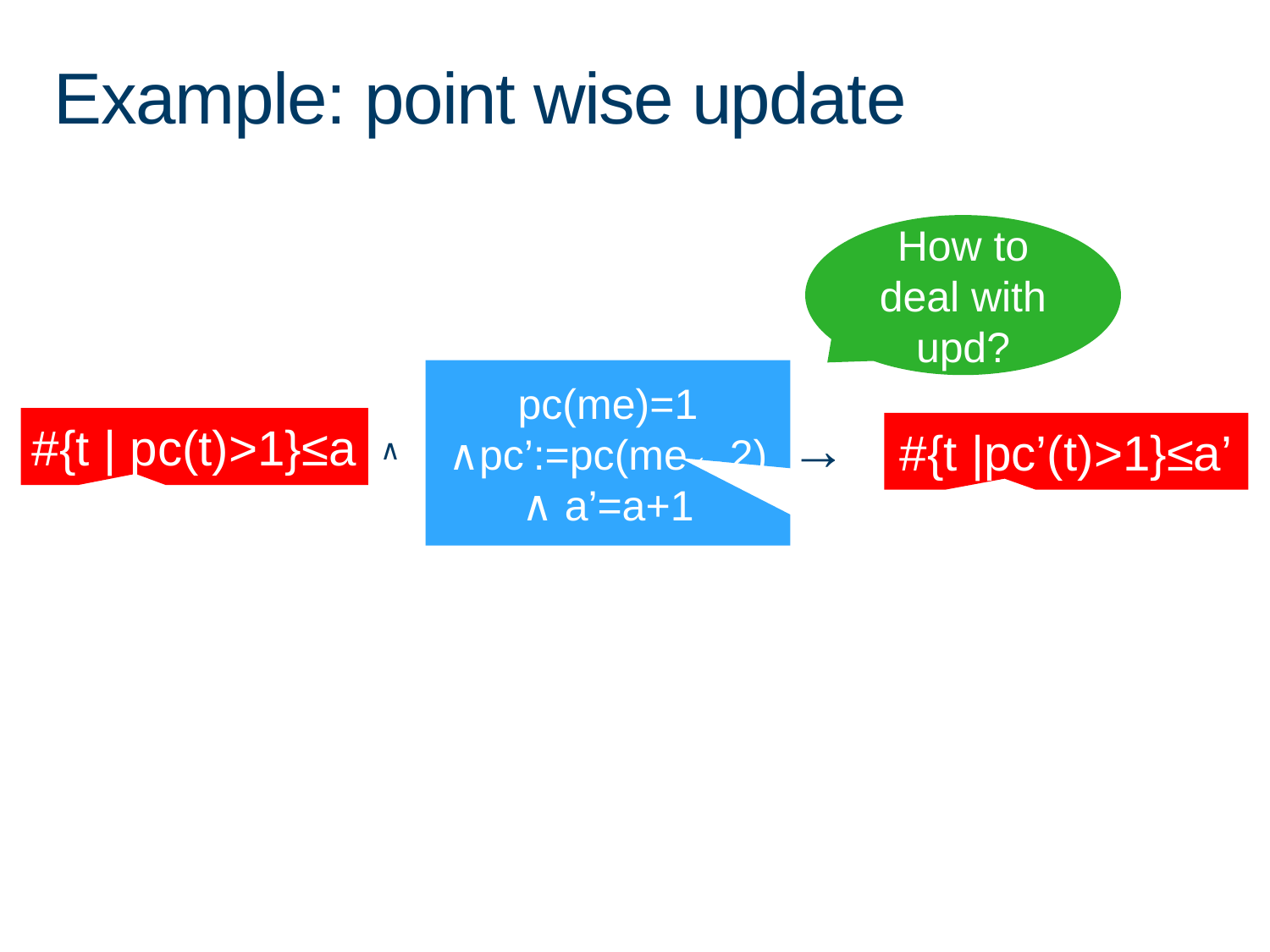

# Example: point wise update
How to deal with upd?
pc(me)=1 ∧pc’:=pc(me←2) ∧ a’=a+1
→
#{t | pc(t)>1}≤a
#{t |pc’(t)>1}≤a’
∧